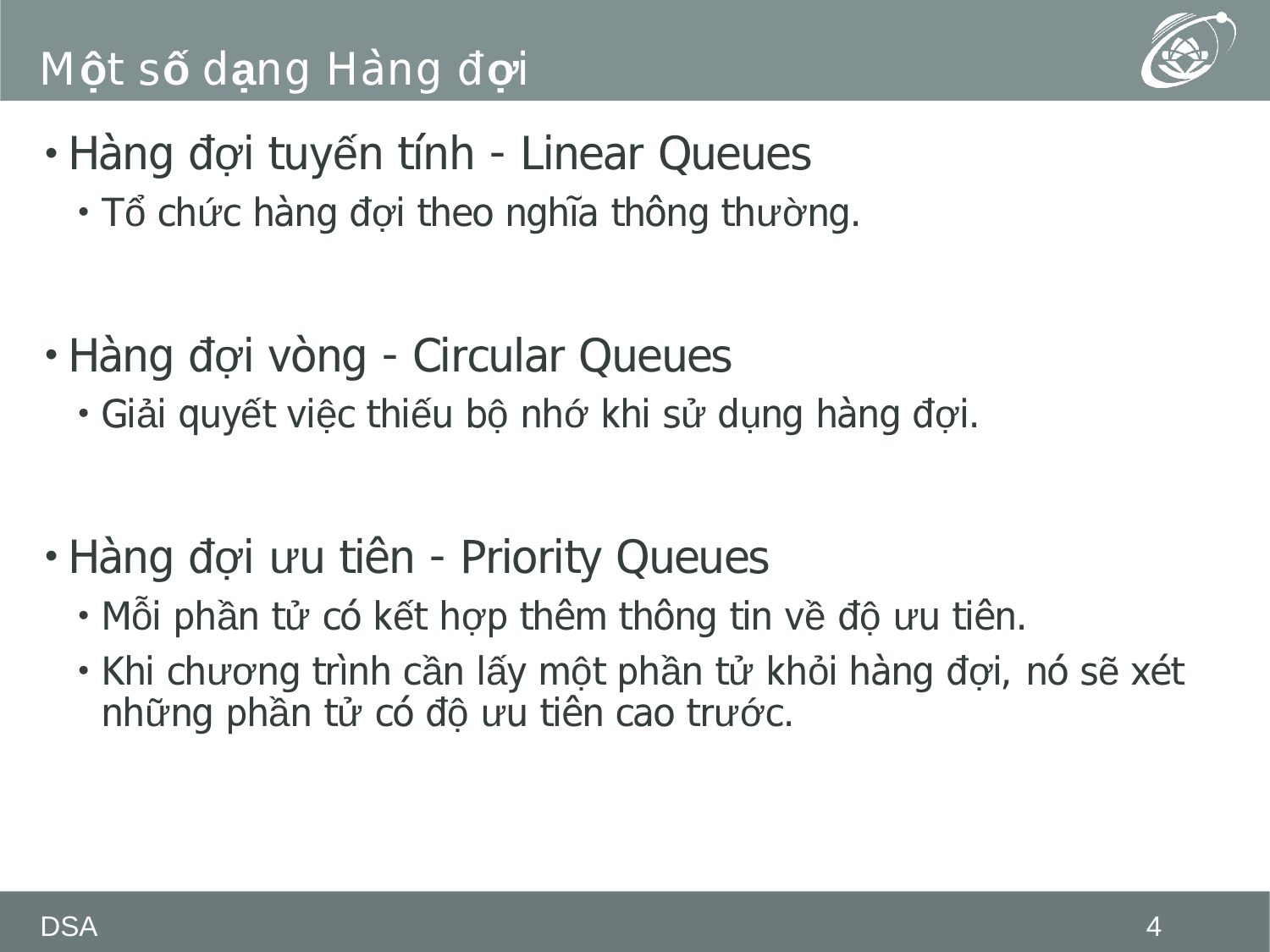

# Một số dạng Hàng đợi
Hàng đợi tuyến tính - Linear Queues
Tổ chức hàng đợi theo nghĩa thông thường.

Hàng đợi vòng - Circular Queues
Giải quyết việc thiếu bộ nhớ khi sử dụng hàng đợi.

Hàng đợi ưu tiên - Priority Queues
Mỗi phần tử có kết hợp thêm thông tin về độ ưu tiên.
Khi chương trình cần lấy một phần tử khỏi hàng đợi, nó sẽ xét những phần tử có độ ưu tiên cao trước.
DSA
4